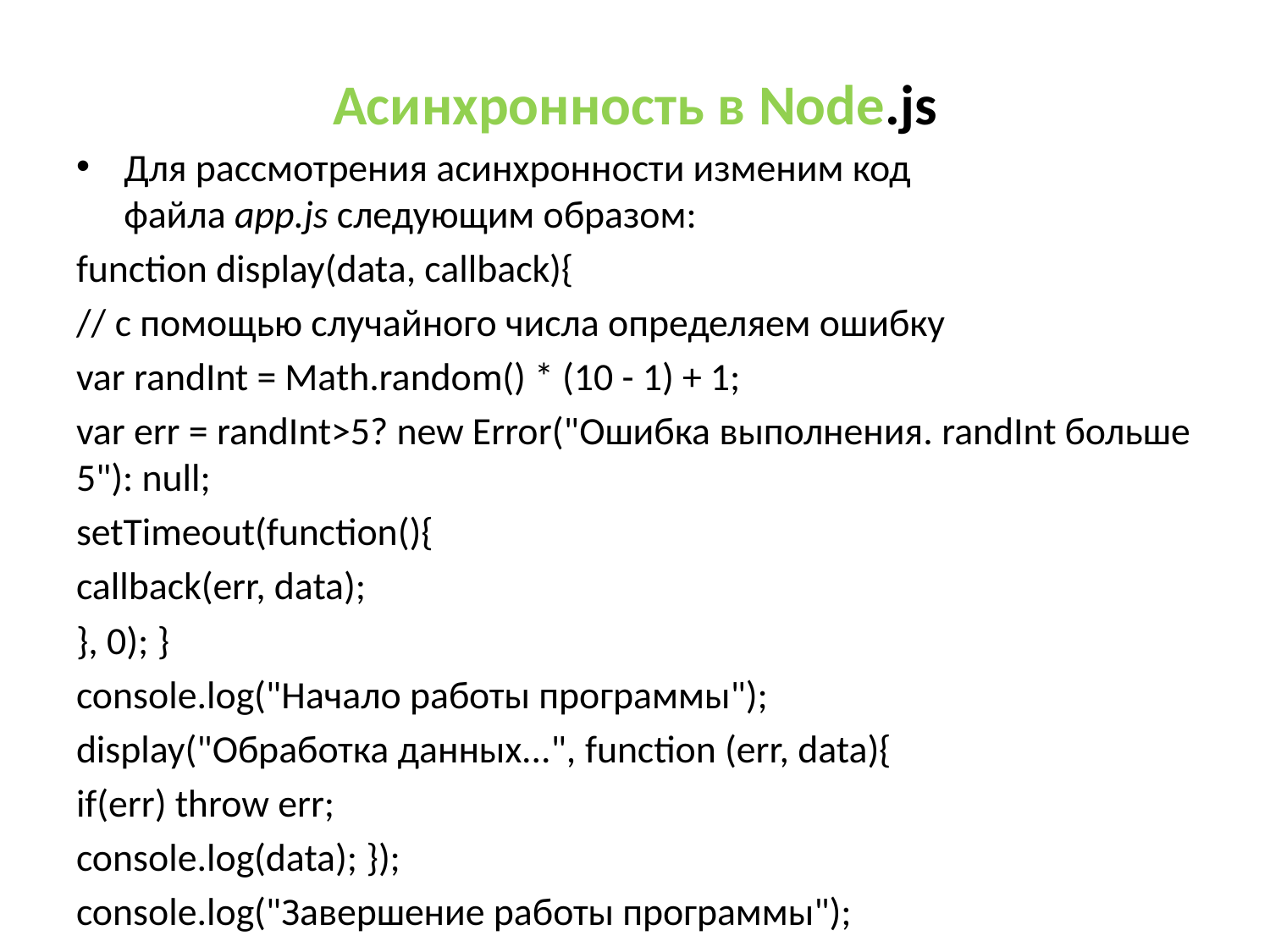

# Асинхронность в Node.js
Для рассмотрения асинхронности изменим код файла app.js следующим образом:
function display(data, callback){
// с помощью случайного числа определяем ошибку
var randInt = Math.random() * (10 - 1) + 1;
var err = randInt>5? new Error("Ошибка выполнения. randInt больше 5"): null;
setTimeout(function(){
callback(err, data);
}, 0); }
console.log("Начало работы программы");
display("Обработка данных...", function (err, data){
if(err) throw err;
console.log(data); });
console.log("Завершение работы программы");